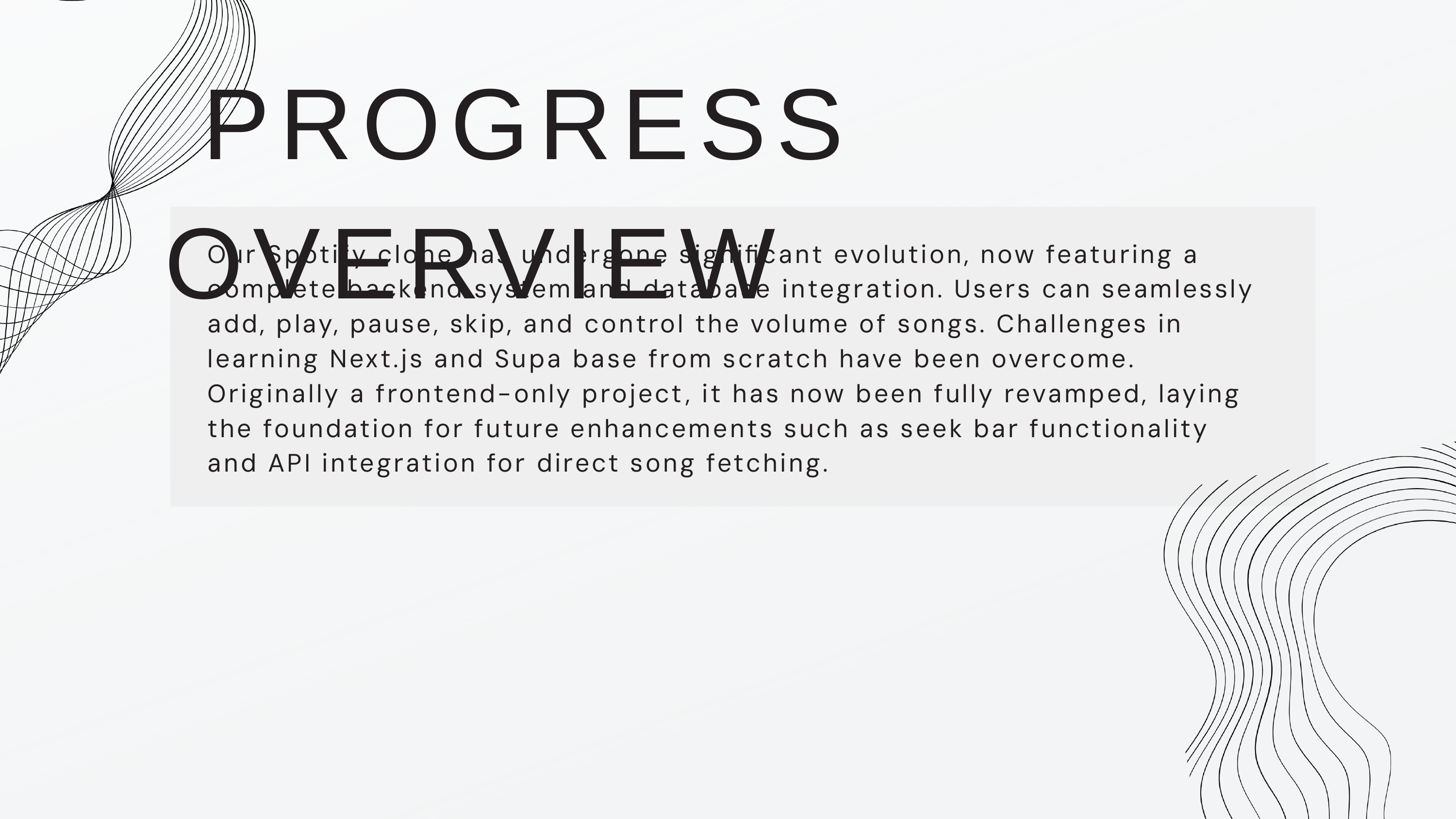

PROGRESS OVERVIEW

Our Spotify clone has undergone significant evolution, now featuring a complete backend system and database integration. Users can seamlessly add, play, pause, skip, and control the volume of songs. Challenges in learning Next.js and Supa base from scratch have been overcome. Originally a frontend-only project, it has now been fully revamped, laying the foundation for future enhancements such as seek bar functionality and API integration for direct song fetching.